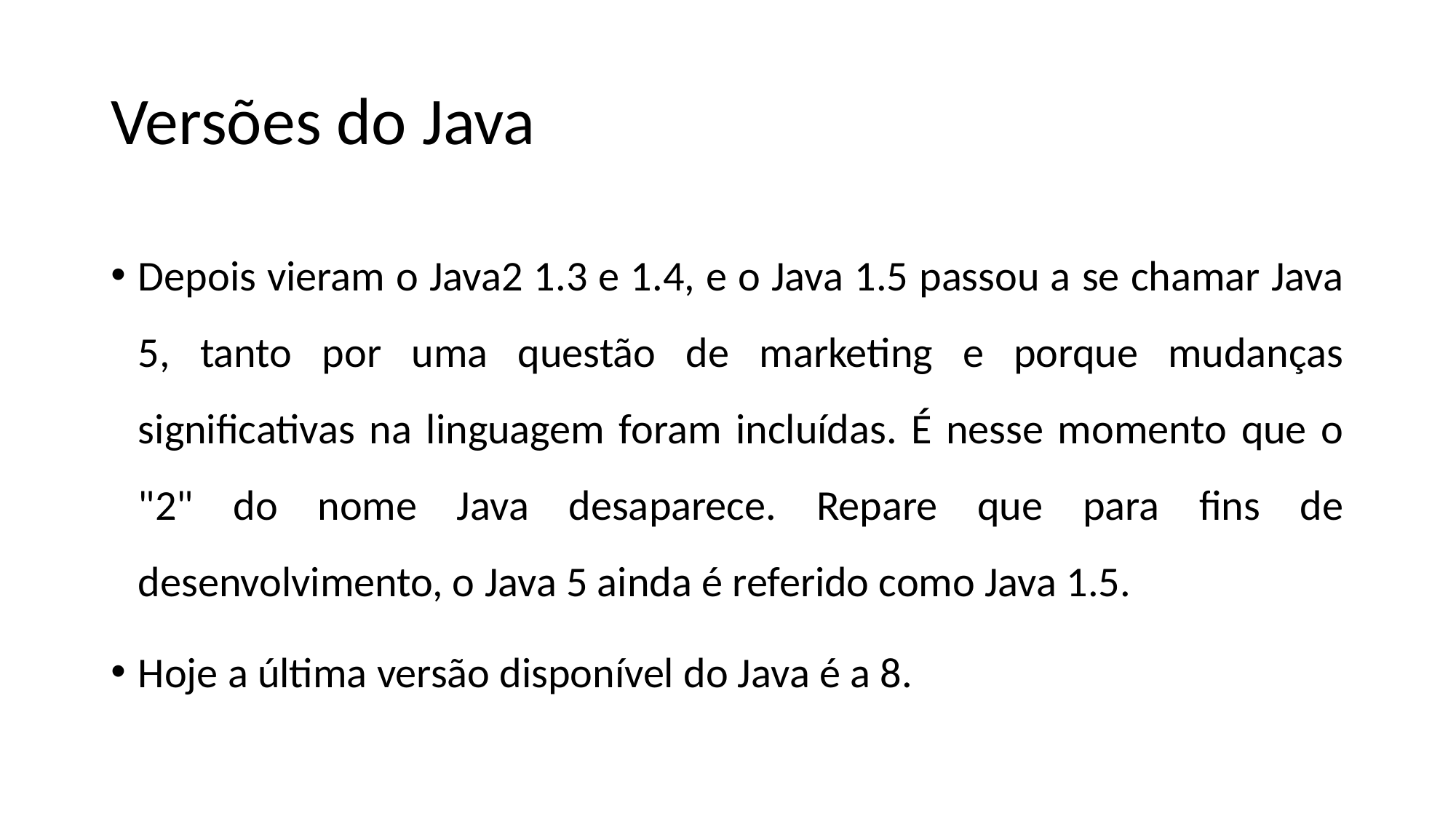

# Versões do Java
Depois vieram o Java2 1.3 e 1.4, e o Java 1.5 passou a se chamar Java 5, tanto por uma questão de marketing e porque mudanças significativas na linguagem foram incluídas. É nesse momento que o "2" do nome Java desaparece. Repare que para fins de desenvolvimento, o Java 5 ainda é referido como Java 1.5.
Hoje a última versão disponível do Java é a 8.